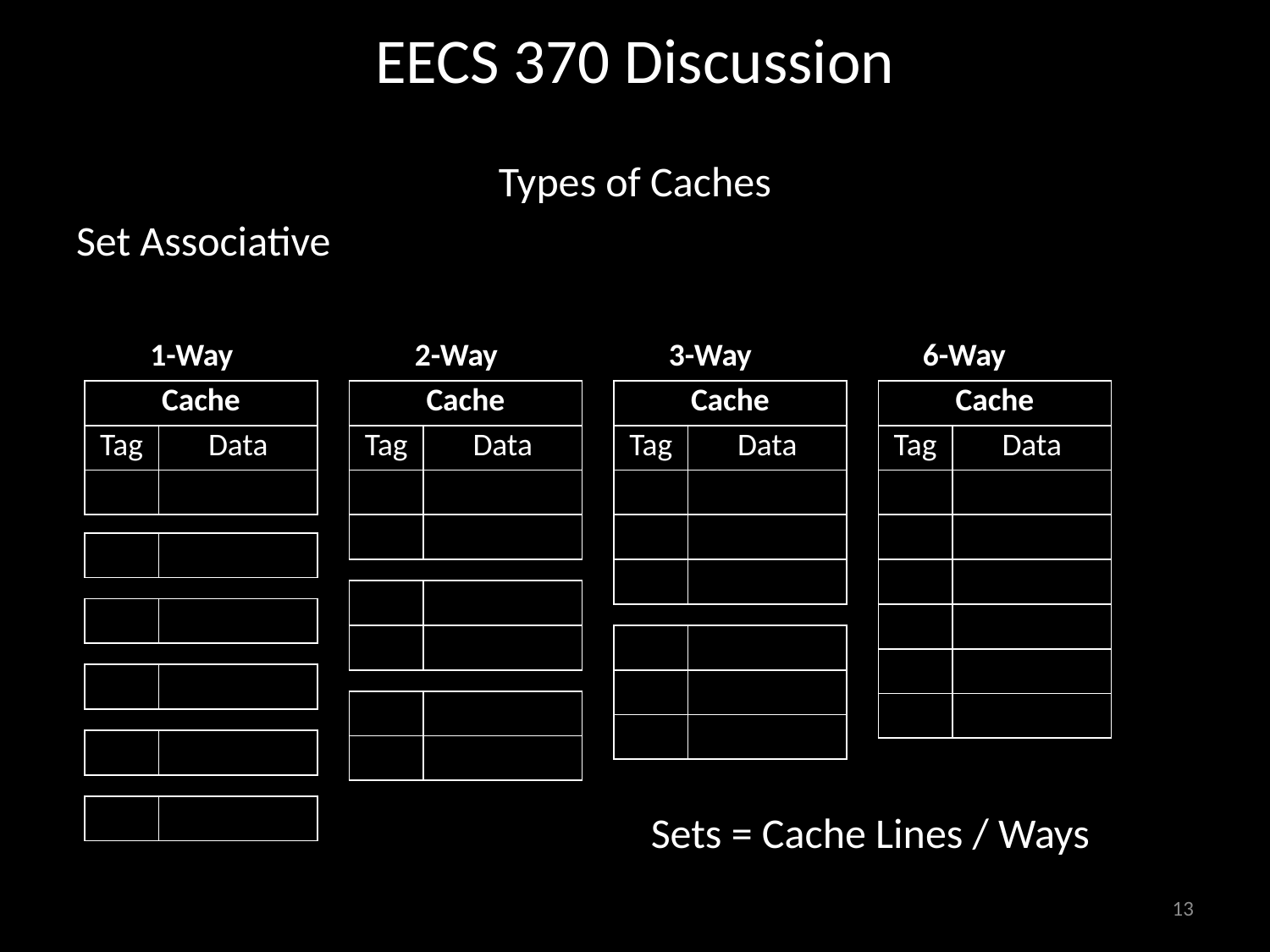

# EECS 370 Discussion
Types of Caches
Set Associative

				       Sets = Cache Lines / Ways

2-Way
6-Way
1-Way
3-Way
| Cache |  |
| --- | --- |
| Tag | Data |
|  |  |
|  |  |
|  |  |
|  |  |
|  |  |
|  |  |
|  |  |
|  |  |
|  |  |
|  |  |
|  |  |
|  |  |
| Cache |  |
| --- | --- |
| Tag | Data |
|  |  |
|  |  |
|  |  |
|  |  |
|  |  |
|  |  |
|  |  |
|  |  |
|  |  |
| Cache |  |
| --- | --- |
| Tag | Data |
|  |  |
|  |  |
|  |  |
|  |  |
|  |  |
|  |  |
|  |  |
|  |  |
| Cache |  |
| --- | --- |
| Tag | Data |
|  |  |
|  |  |
|  |  |
|  |  |
|  |  |
|  |  |
13